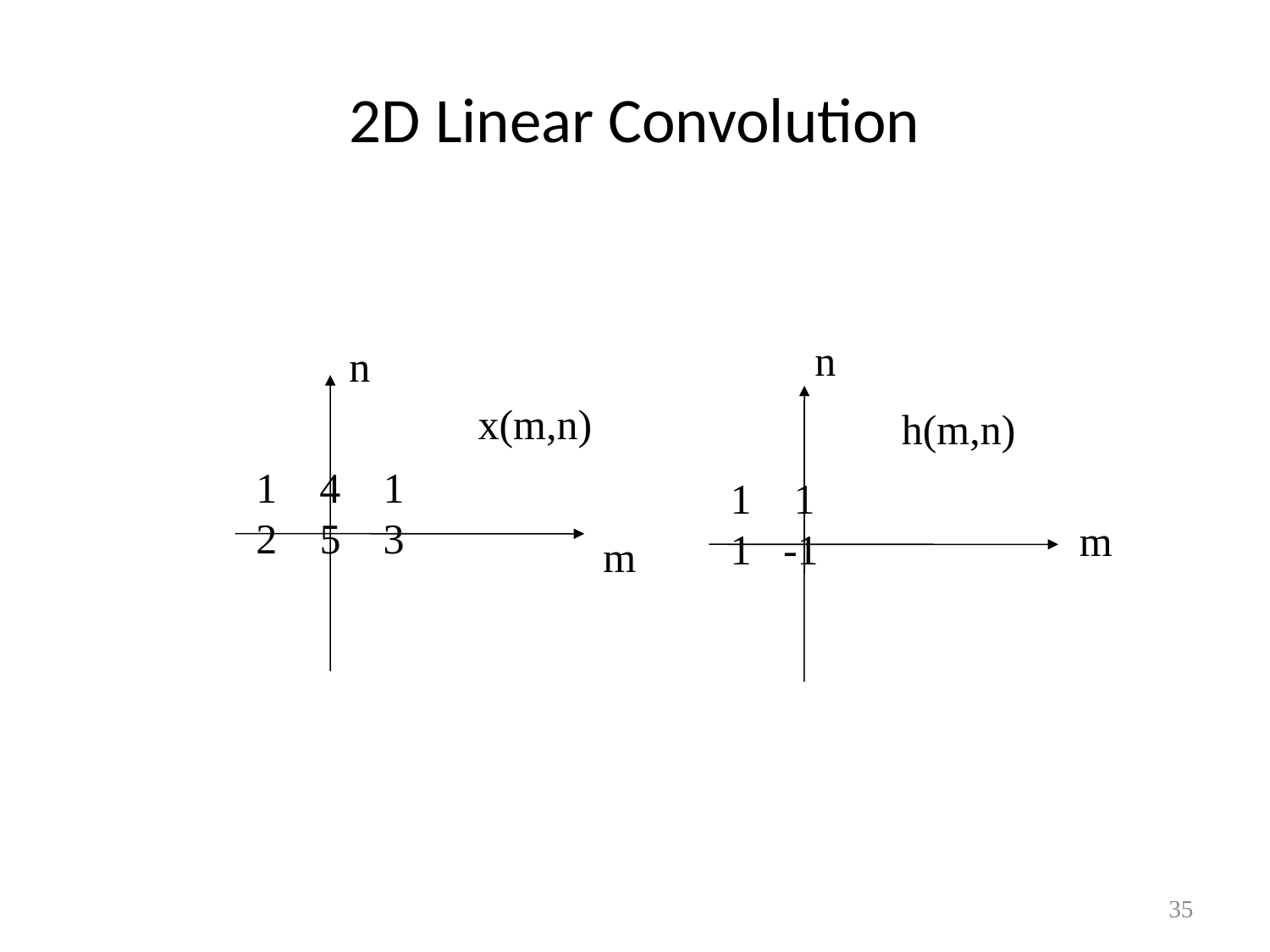

# 2D Linear Convolution
n
n

x(m,n)
h(m,n)
4    1
2    5    3
1
1   -1
m
m

35